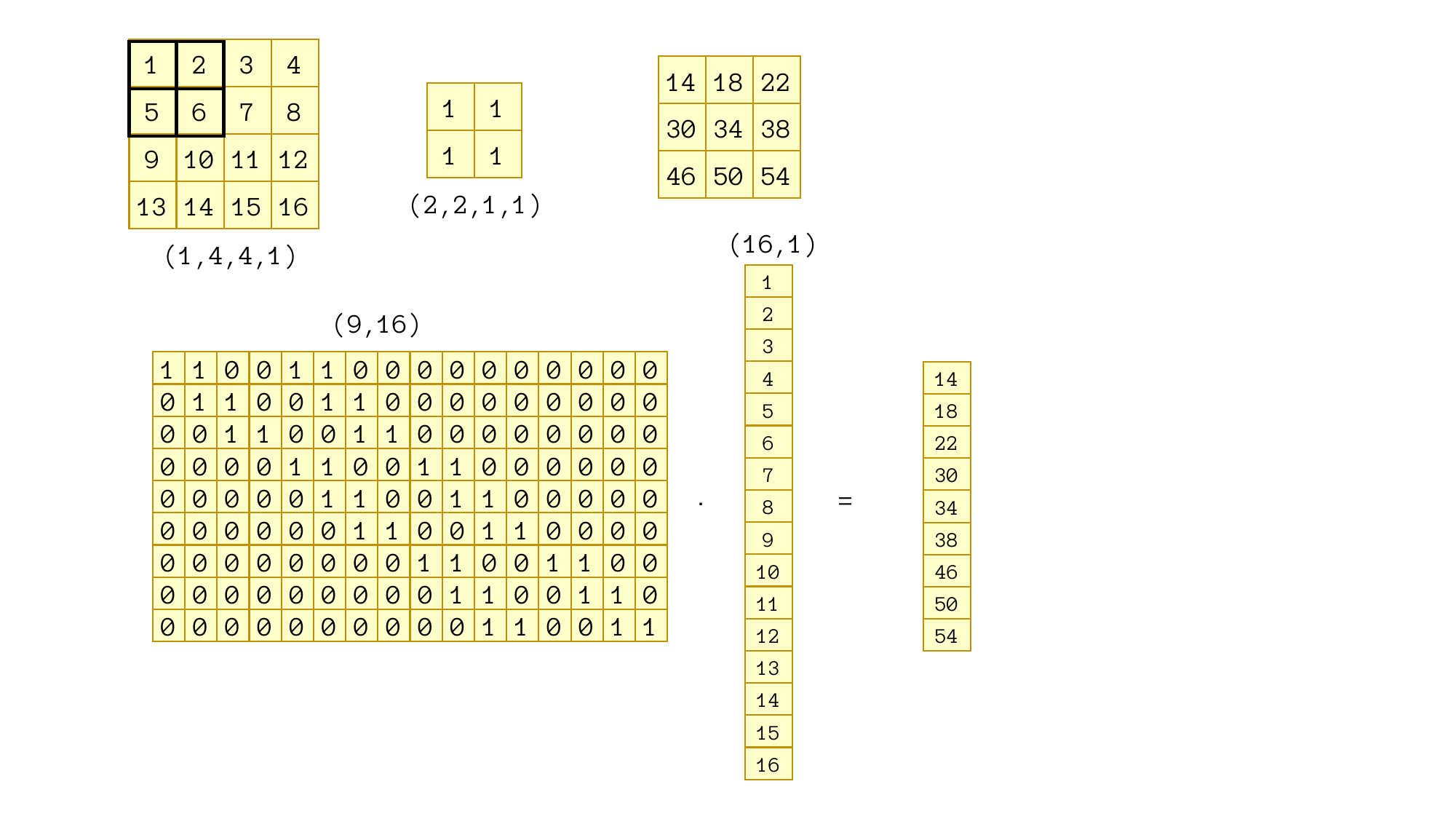

1
2
3
4

14
18
22
1
1
5
6
7
8
30
34
38
1
1
9
10
11
12
46
50
54
(2,2,1,1)
13
14
15
16
(16,1)
(1,4,4,1)
1
2
(9,16)
3
1
1
0
0
1
1
0
0
0
0
0
0
0
0
0
0
4
14
0
1
1
0
0
1
1
0
0
0
0
0
0
0
0
0
5
18
0
0
1
1
0
0
1
1
0
0
0
0
0
0
0
0
6
22
0
0
0
0
1
1
0
0
1
1
0
0
0
0
0
0
7
30
.
=
0
0
0
0
0
1
1
0
0
1
1
0
0
0
0
0
8
34
0
0
0
0
0
0
1
1
0
0
1
1
0
0
0
0
9
38
0
0
0
0
0
0
0
0
1
1
0
0
1
1
0
0
10
46
0
0
0
0
0
0
0
0
0
1
1
0
0
1
1
0
11
50
0
0
0
0
0
0
0
0
0
0
1
1
0
0
1
1
12
54
13
14
15
16